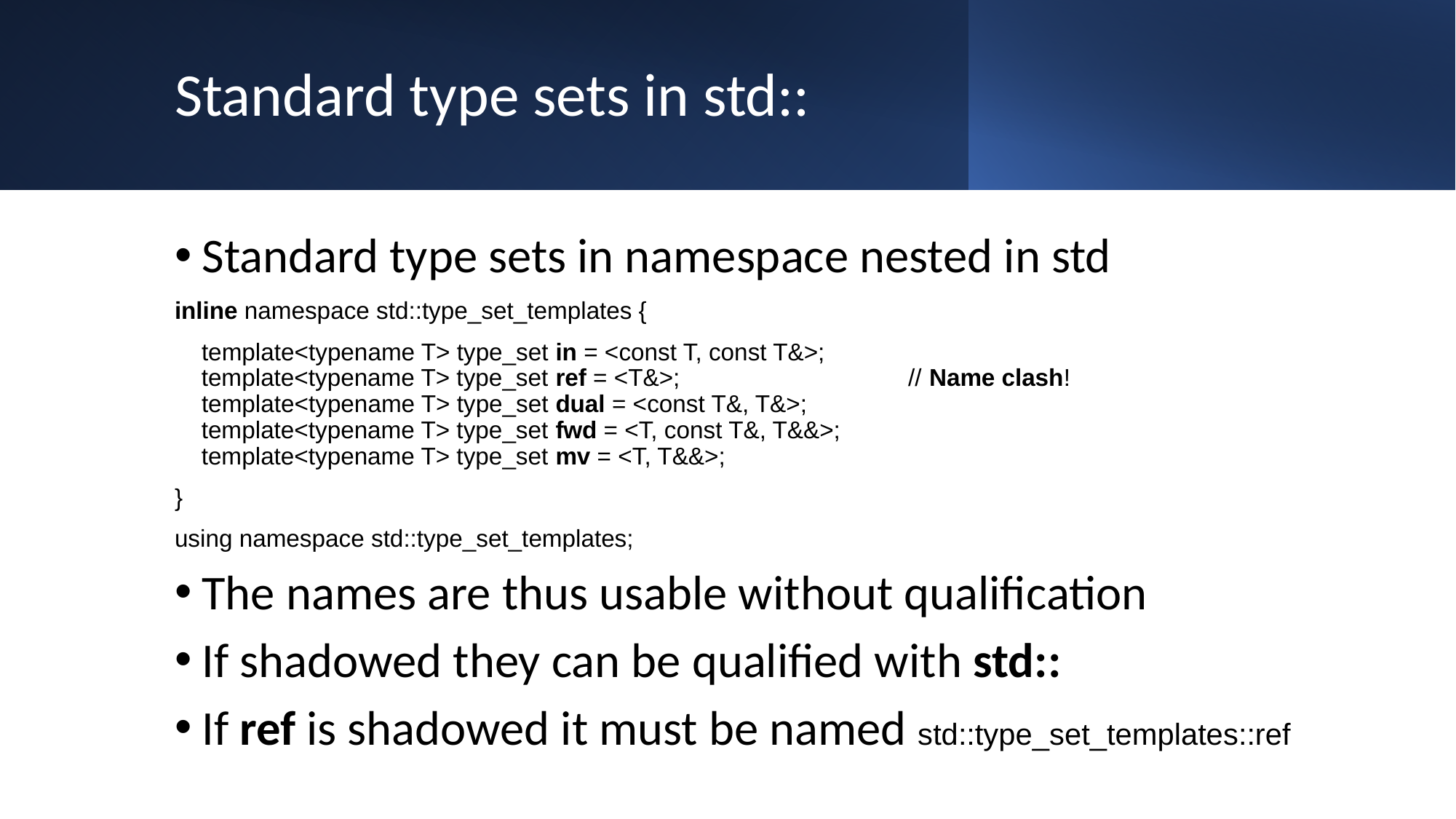

# Standard type sets in std::
Standard type sets in namespace nested in std
inline namespace std::type_set_templates {
    template<typename T> type_set in = <const T, const T&>;
    template<typename T> type_set ref = <T&>;                                  // Name clash!
    template<typename T> type_set dual = <const T&, T&>;
    template<typename T> type_set fwd = <T, const T&, T&&>;
    template<typename T> type_set mv = <T, T&&>;
}
using namespace std::type_set_templates;
The names are thus usable without qualification
If shadowed they can be qualified with std::
If ref is shadowed it must be named std::type_set_templates::ref